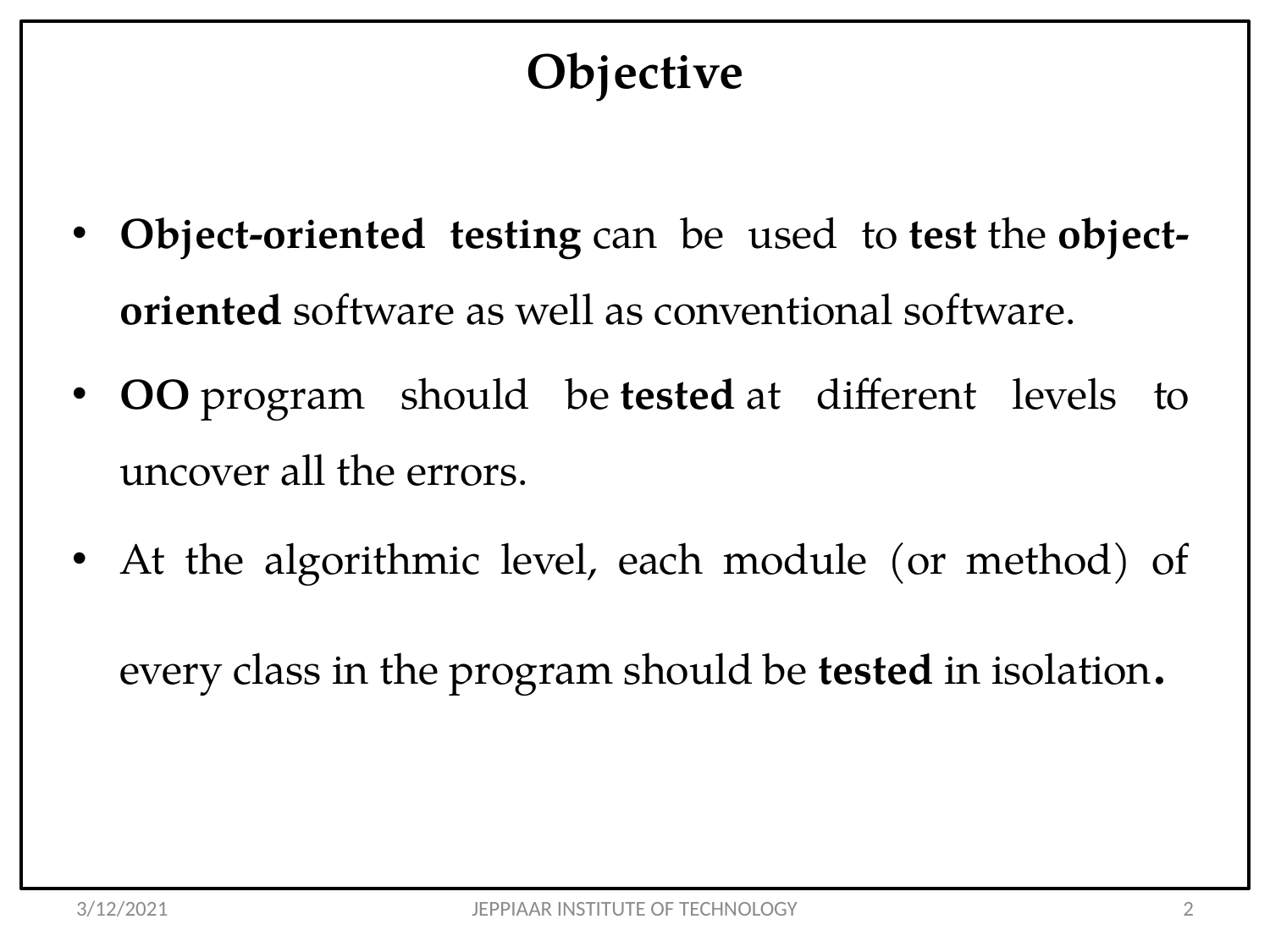

# Objective

Object-oriented testing can be used to test the object-oriented software as well as conventional software.
OO program should be tested at different levels to uncover all the errors.
At the algorithmic level, each module (or method) of every class in the program should be tested in isolation.

3/12/2021
JEPPIAAR INSTITUTE OF TECHNOLOGY
2